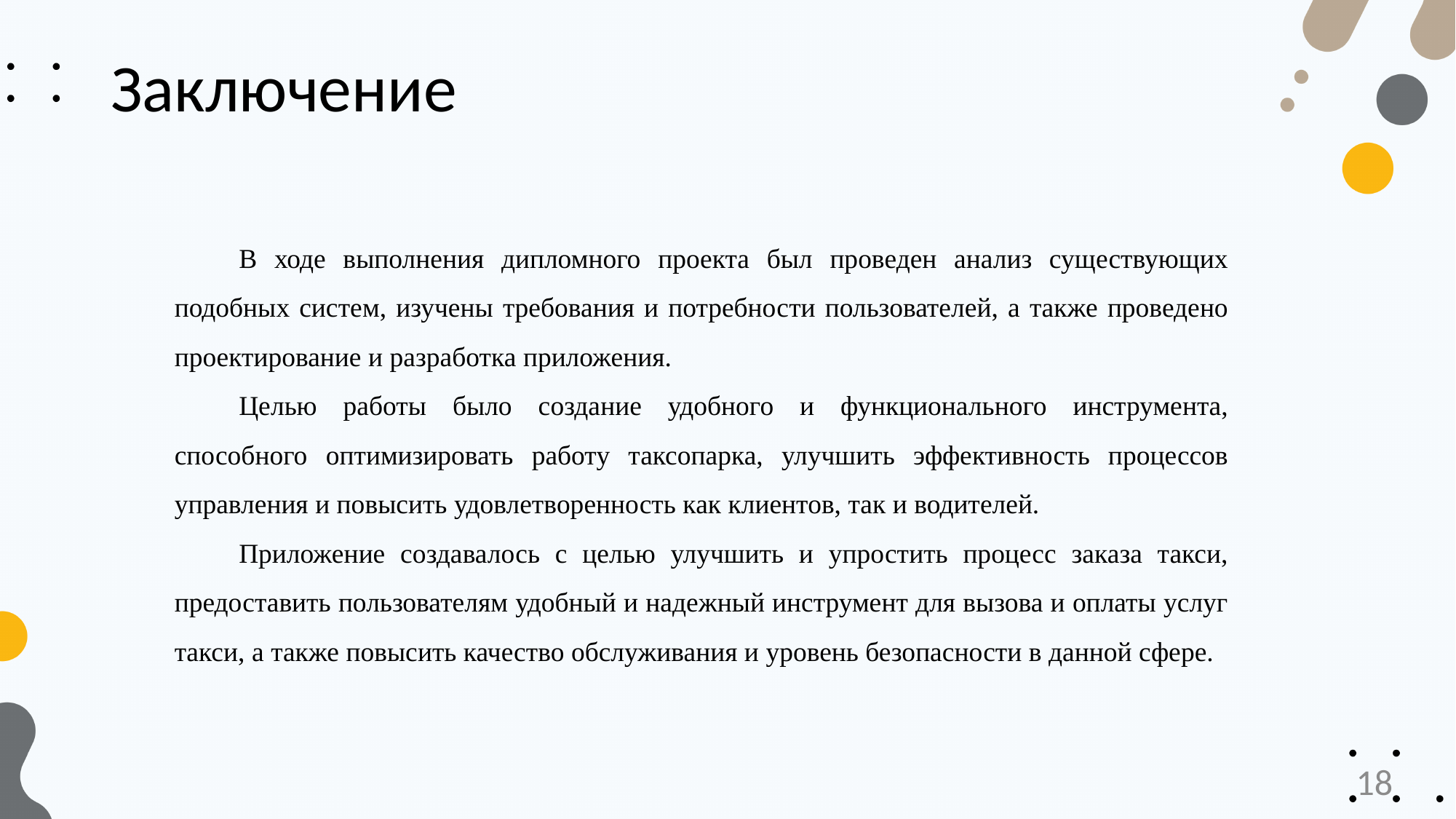

# Заключение
В ходе выполнения дипломного проекта был проведен анализ существующих подобных систем, изучены требования и потребности пользователей, а также проведено проектирование и разработка приложения.
Целью работы было создание удобного и функционального инструмента, способного оптимизировать работу таксопарка, улучшить эффективность процессов управления и повысить удовлетворенность как клиентов, так и водителей.
Приложение создавалось с целью улучшить и упростить процесс заказа такси, предоставить пользователям удобный и надежный инструмент для вызова и оплаты услуг такси, а также повысить качество обслуживания и уровень безопасности в данной сфере.
18